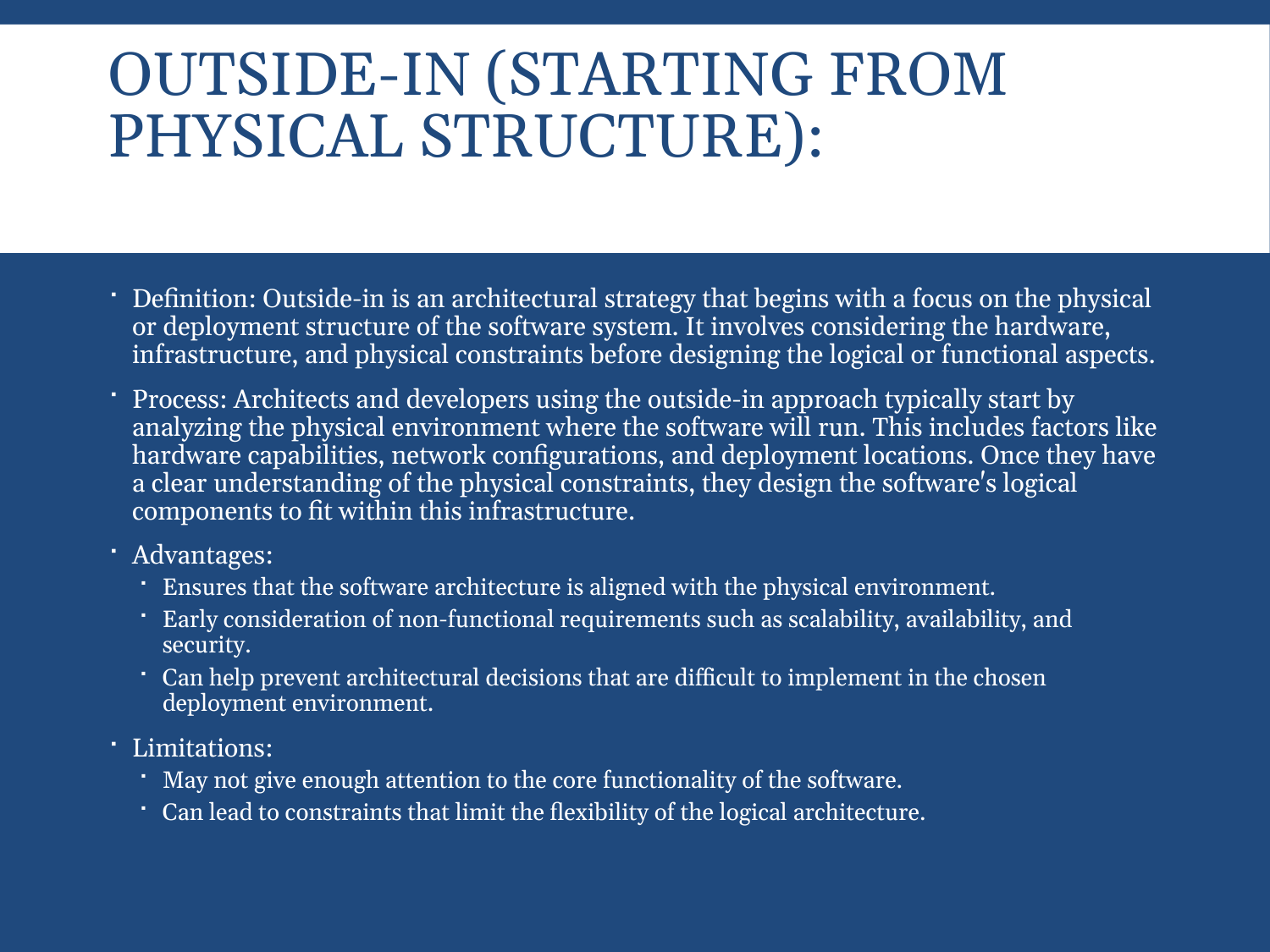

# Outside-In (Starting from Physical Structure):
Definition: Outside-in is an architectural strategy that begins with a focus on the physical or deployment structure of the software system. It involves considering the hardware, infrastructure, and physical constraints before designing the logical or functional aspects.
Process: Architects and developers using the outside-in approach typically start by analyzing the physical environment where the software will run. This includes factors like hardware capabilities, network configurations, and deployment locations. Once they have a clear understanding of the physical constraints, they design the software's logical components to fit within this infrastructure.
Advantages:
Ensures that the software architecture is aligned with the physical environment.
Early consideration of non-functional requirements such as scalability, availability, and security.
Can help prevent architectural decisions that are difficult to implement in the chosen deployment environment.
Limitations:
May not give enough attention to the core functionality of the software.
Can lead to constraints that limit the flexibility of the logical architecture.